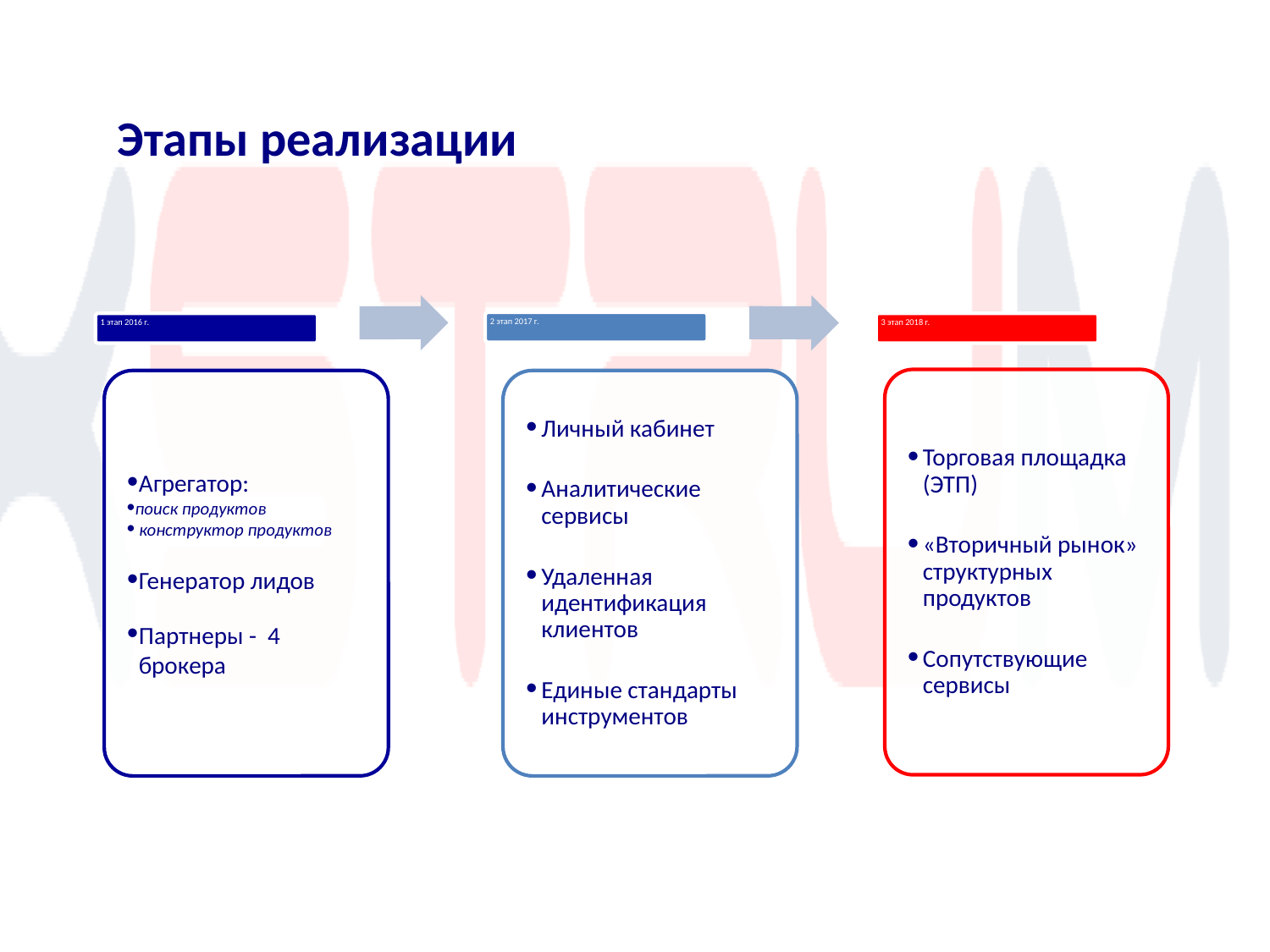

# Этапы реализации

2 этап 2017 г.

1 этап 2016 г.

3 этап 2018 г.

Торговая площадка (ЭТП)

«Вторичный рынок» структурных продуктов

Сопутствующие сервисы
Агрегатор:
поиск продуктов
 конструктор продуктов

Генератор лидов

Партнеры -  4 брокера
Личный кабинет

Аналитические сервисы

Удаленная идентификация клиентов

Единые стандарты инструментов